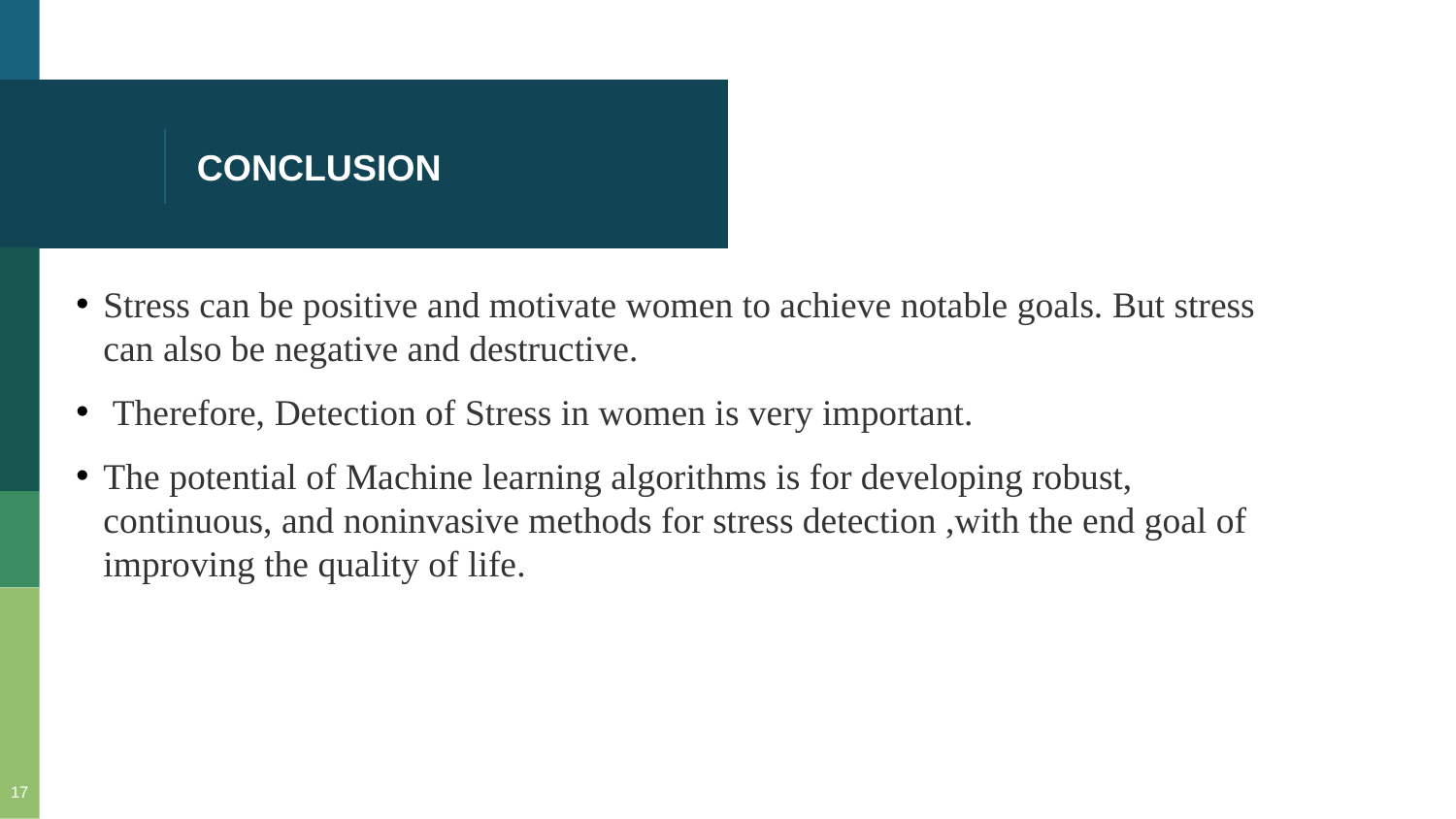

# CONCLUSION
Stress can be positive and motivate women to achieve notable goals. But stress can also be negative and destructive.
 Therefore, Detection of Stress in women is very important.
The potential of Machine learning algorithms is for developing robust, continuous, and noninvasive methods for stress detection ,with the end goal of improving the quality of life.

17